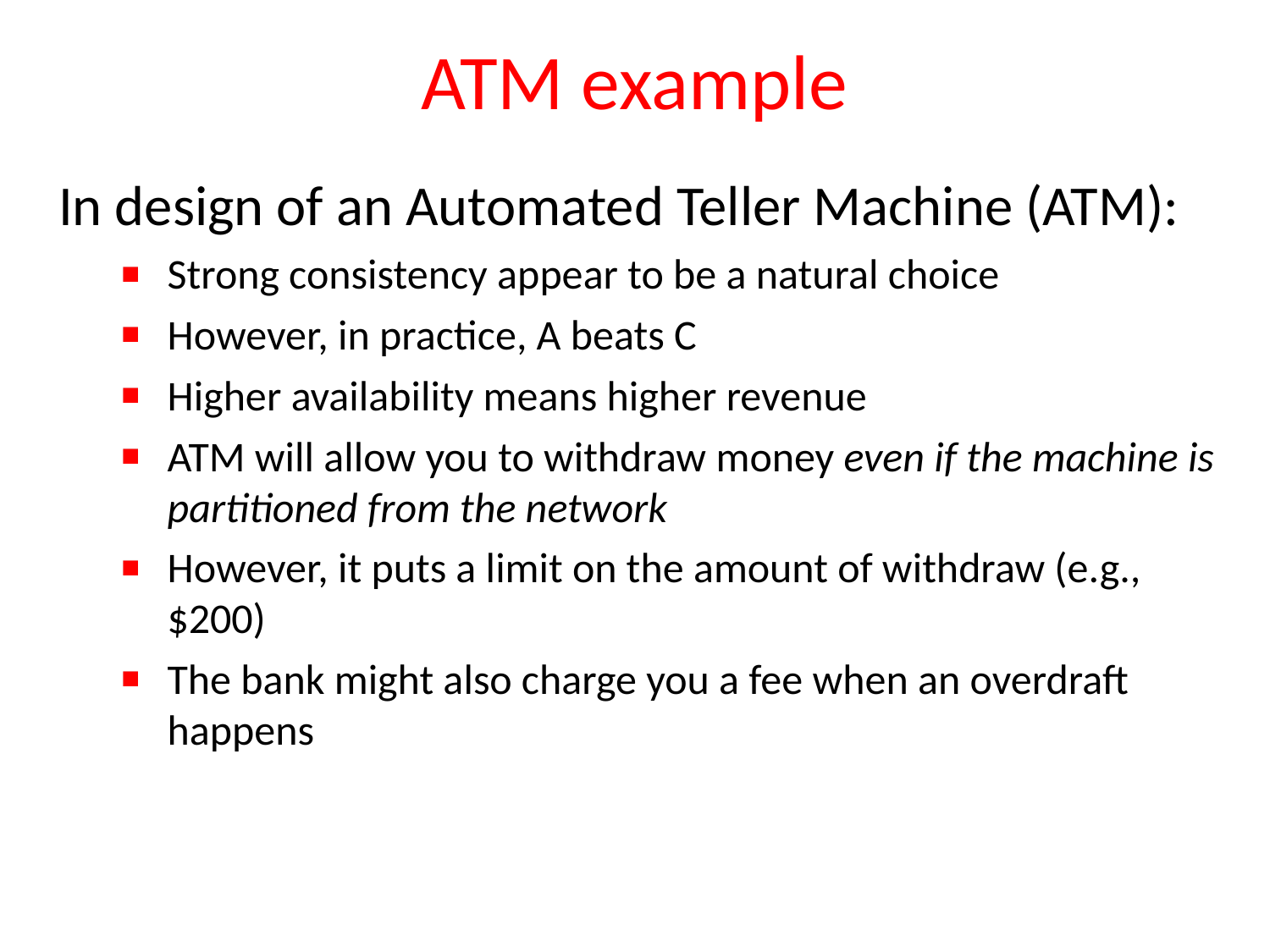

# ATM example
In design of an Automated Teller Machine (ATM):
Strong consistency appear to be a natural choice
However, in practice, A beats C
Higher availability means higher revenue
ATM will allow you to withdraw money even if the machine is partitioned from the network
However, it puts a limit on the amount of withdraw (e.g., $200)
The bank might also charge you a fee when an overdraft happens